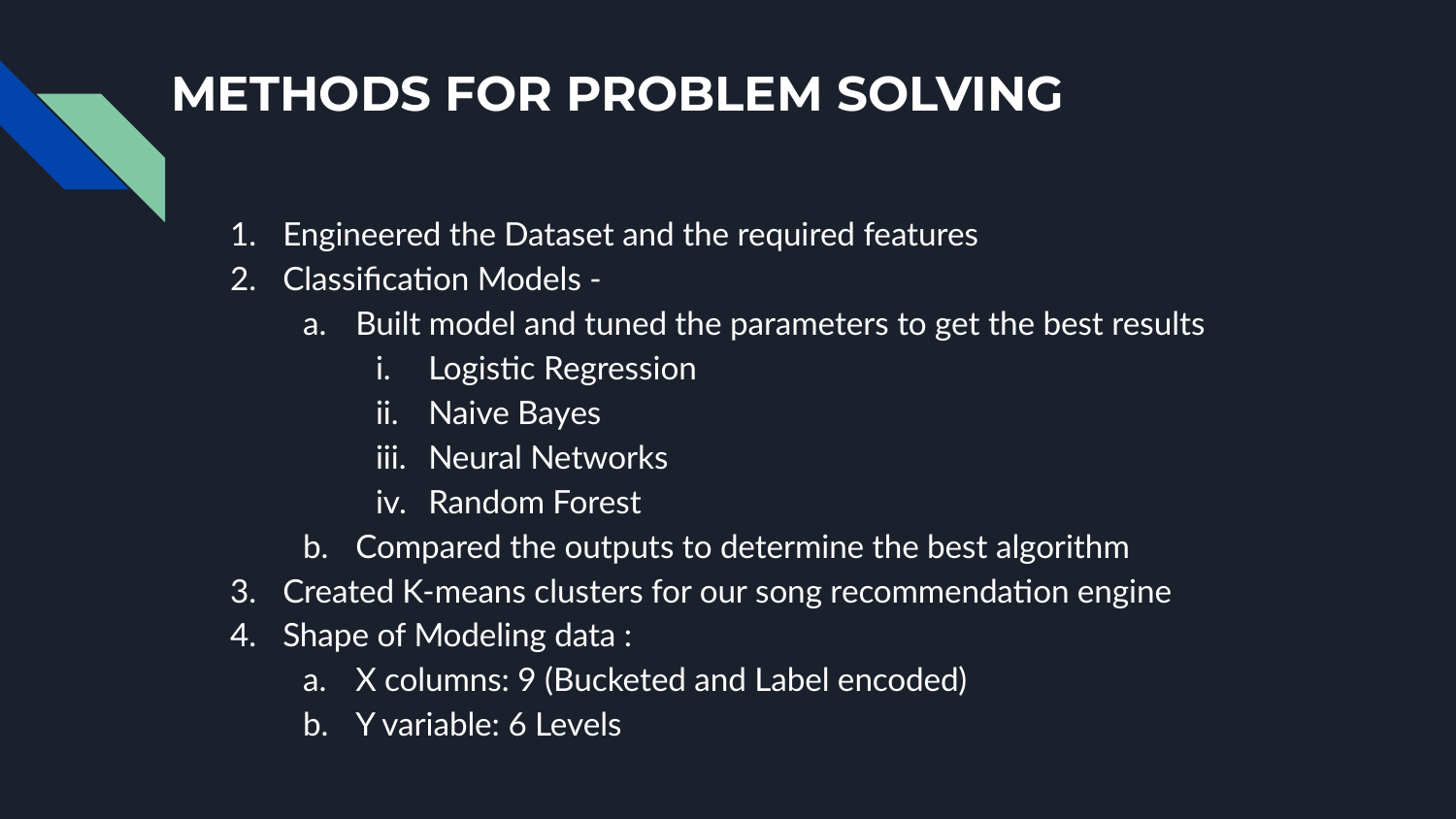

# METHODS FOR PROBLEM SOLVING
Engineered the Dataset and the required features
Classification Models -
Built model and tuned the parameters to get the best results
Logistic Regression
Naive Bayes
Neural Networks
Random Forest
Compared the outputs to determine the best algorithm
Created K-means clusters for our song recommendation engine
Shape of Modeling data :
X columns: 9 (Bucketed and Label encoded)
Y variable: 6 Levels